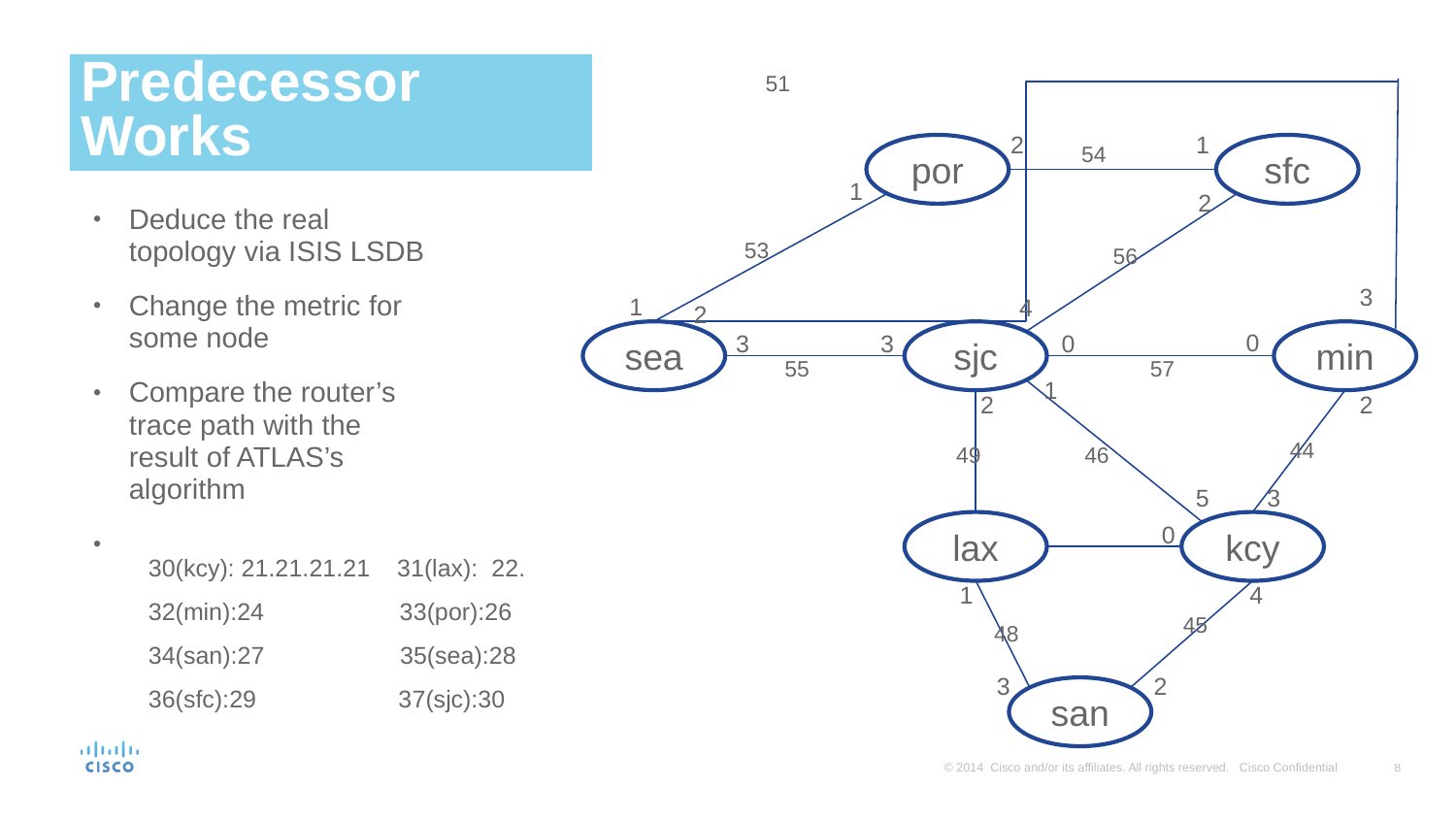

51
2
1
por
sfc
1
2
3
1
4
2
0
sea
3
3
sjc
0
min
1
2
2
5
3
lax
0
kcy
1
4
3
2
san
54
53
56
55
57
44
49
46
45
48
# Predecessor Works
Deduce the real topology via ISIS LSDB
Change the metric for some node
Compare the router’s trace path with the result of ATLAS’s algorithm

30(kcy): 21.21.21.21    31(lax):  22.
32(min):24                    33(por):26
34(san):27                    35(sea):28
36(sfc):29                     37(sjc):30